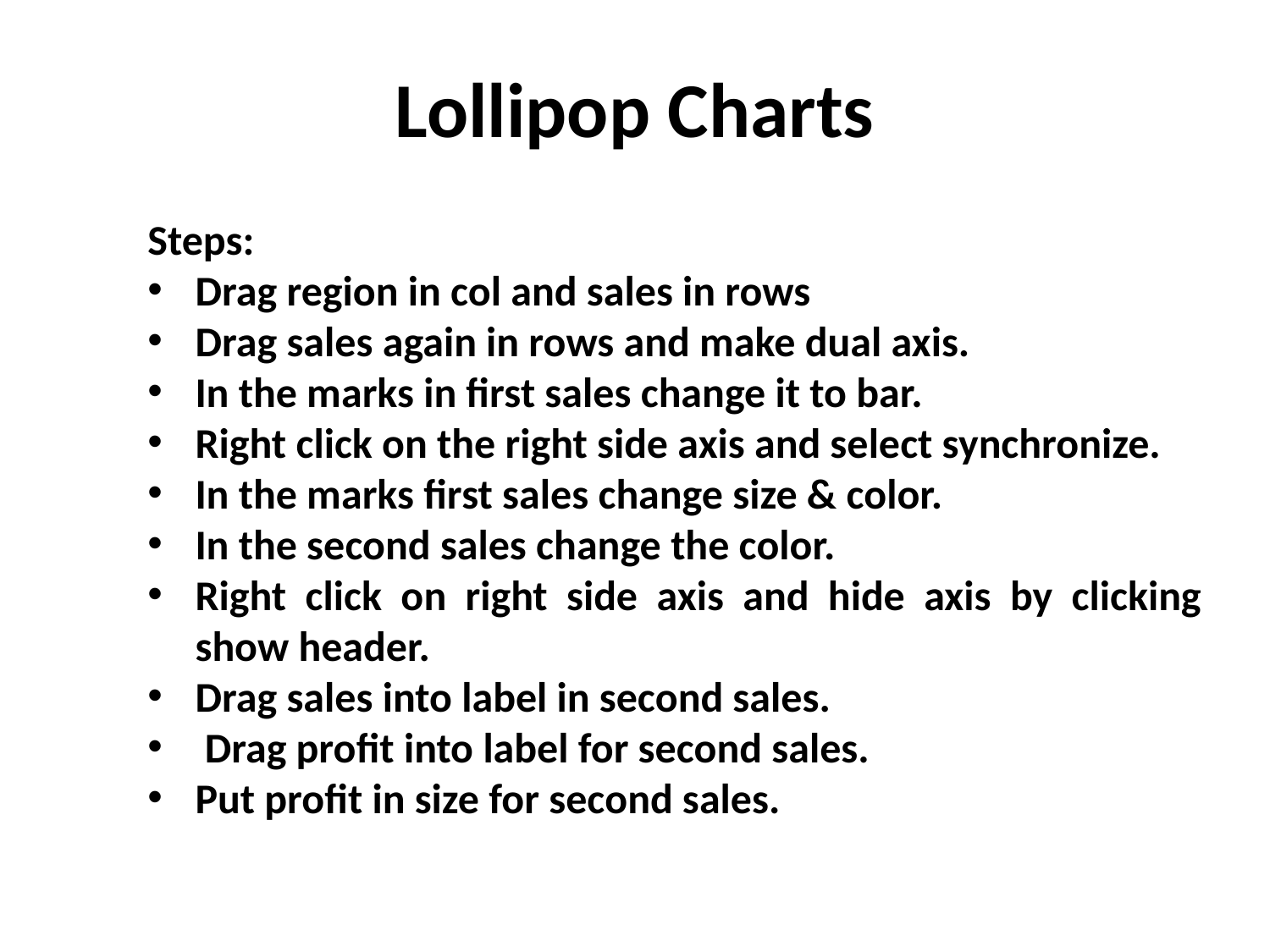

# Lollipop Charts
Steps:
Drag region in col and sales in rows
Drag sales again in rows and make dual axis.
In the marks in first sales change it to bar.
Right click on the right side axis and select synchronize.
In the marks first sales change size & color.
In the second sales change the color.
Right click on right side axis and hide axis by clicking show header.
Drag sales into label in second sales.
 Drag profit into label for second sales.
Put profit in size for second sales.